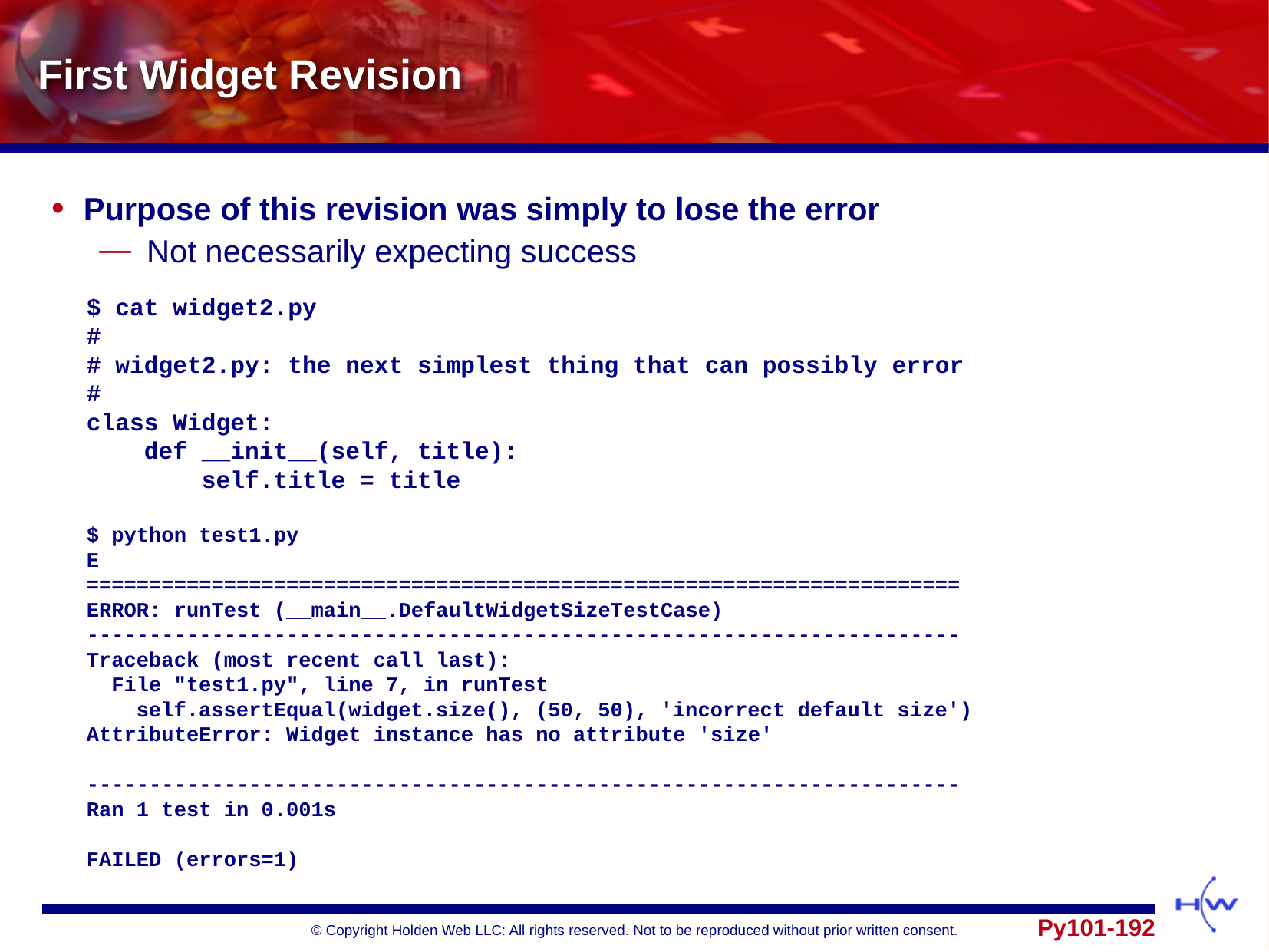

# First Widget Revision
Purpose of this revision was simply to lose the error
Not necessarily expecting success
$ cat widget2.py
#
# widget2.py: the next simplest thing that can possibly error
#
class Widget:
    def __init__(self, title):
        self.title = title

$ python test1.py
E
======================================================================
ERROR: runTest (__main__.DefaultWidgetSizeTestCase)
----------------------------------------------------------------------
Traceback (most recent call last):
  File "test1.py", line 7, in runTest
    self.assertEqual(widget.size(), (50, 50), 'incorrect default size')
AttributeError: Widget instance has no attribute 'size'

----------------------------------------------------------------------
Ran 1 test in 0.001s

FAILED (errors=1)